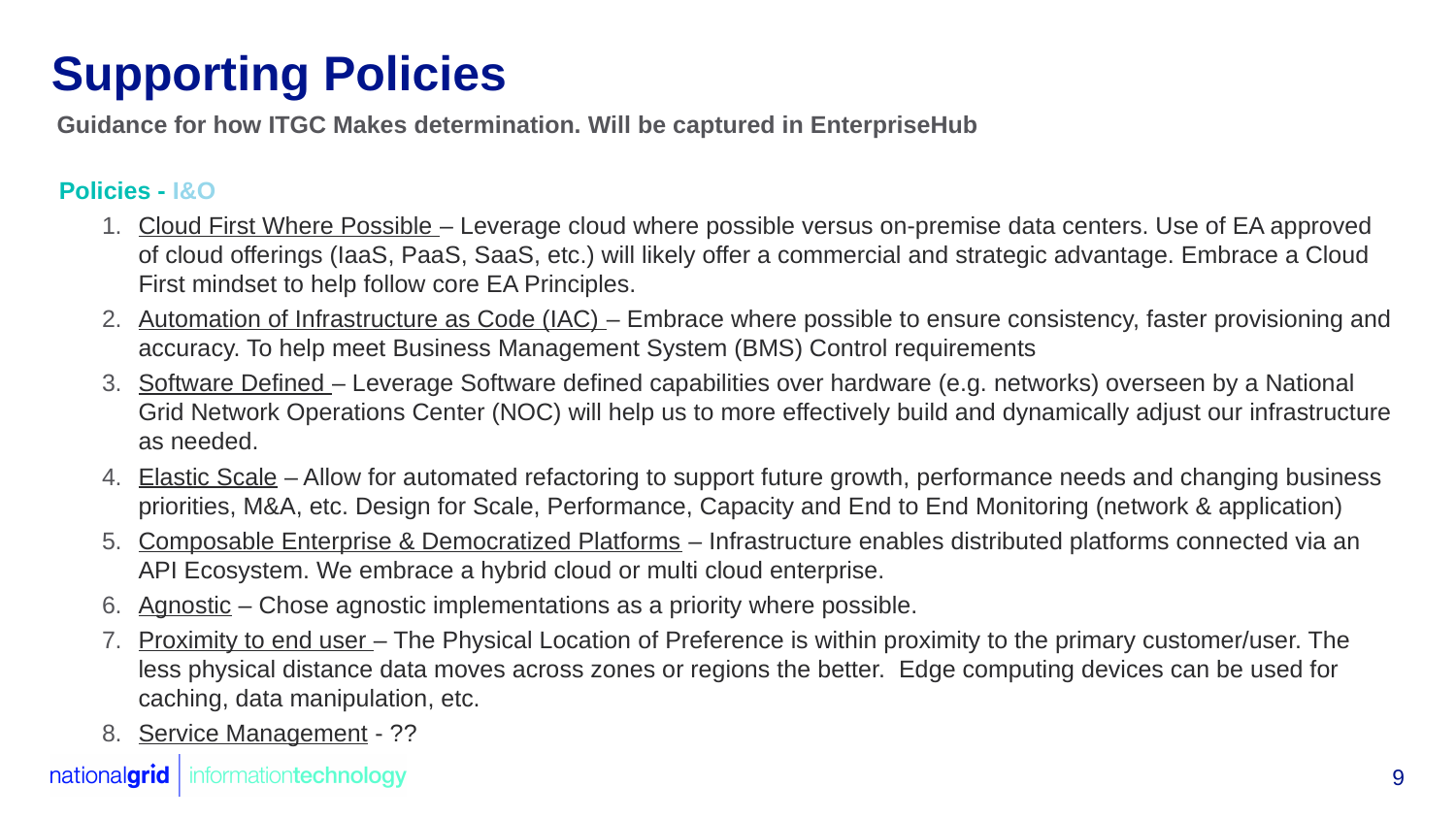

# Supporting Policies
Guidance for how ITGC Makes determination. Will be captured in EnterpriseHub
Policies - I&O
Cloud First Where Possible – Leverage cloud where possible versus on-premise data centers. Use of EA approved of cloud offerings (IaaS, PaaS, SaaS, etc.) will likely offer a commercial and strategic advantage. Embrace a Cloud First mindset to help follow core EA Principles.
Automation of Infrastructure as Code (IAC) – Embrace where possible to ensure consistency, faster provisioning and accuracy. To help meet Business Management System (BMS) Control requirements
Software Defined – Leverage Software defined capabilities over hardware (e.g. networks) overseen by a National Grid Network Operations Center (NOC) will help us to more effectively build and dynamically adjust our infrastructure as needed.
Elastic Scale – Allow for automated refactoring to support future growth, performance needs and changing business priorities, M&A, etc. Design for Scale, Performance, Capacity and End to End Monitoring (network & application)
Composable Enterprise & Democratized Platforms – Infrastructure enables distributed platforms connected via an API Ecosystem. We embrace a hybrid cloud or multi cloud enterprise.
Agnostic – Chose agnostic implementations as a priority where possible.
Proximity to end user – The Physical Location of Preference is within proximity to the primary customer/user. The less physical distance data moves across zones or regions the better.  Edge computing devices can be used for caching, data manipulation, etc.
Service Management - ??